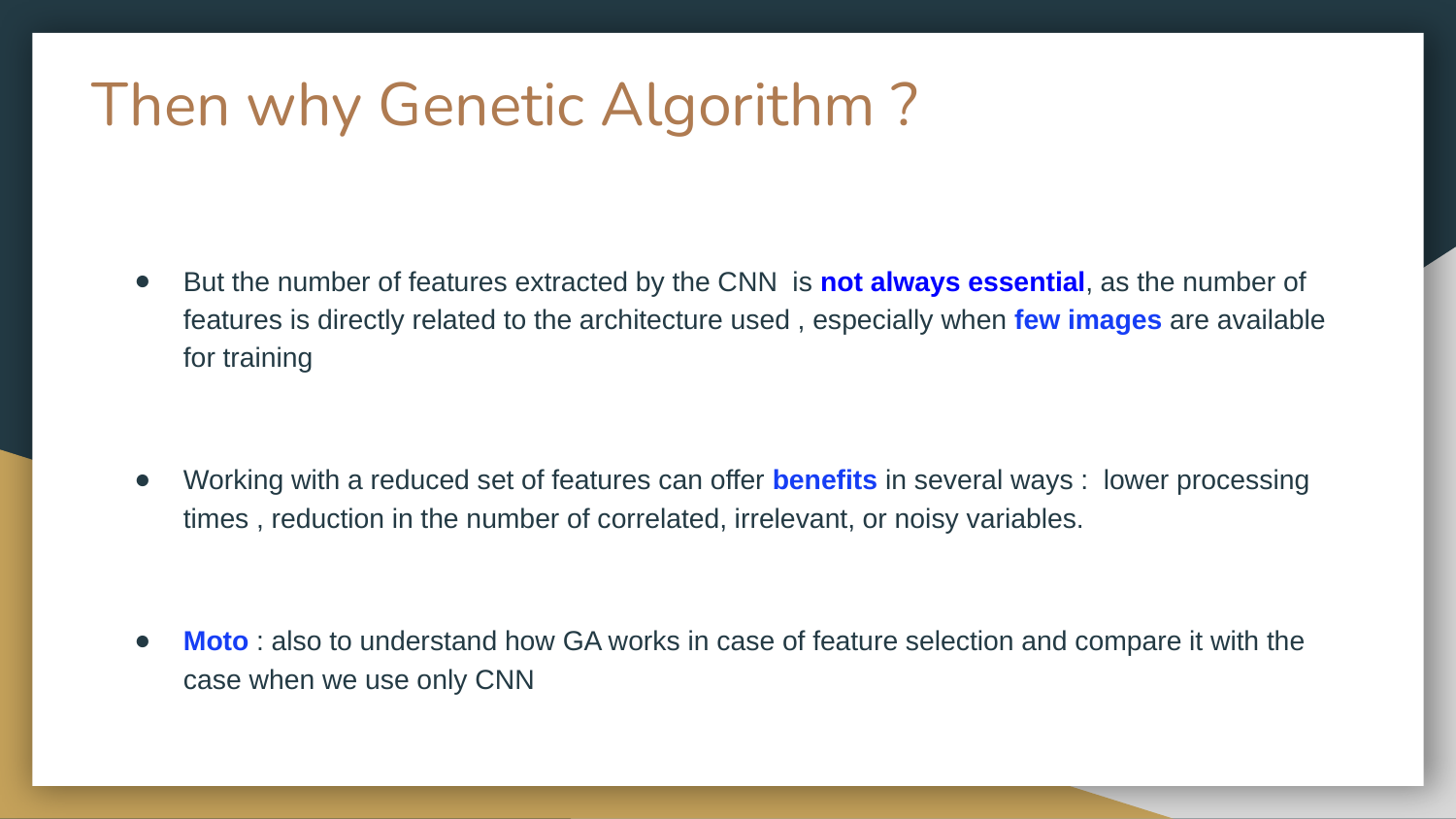

# Then why Genetic Algorithm ?

But the number of features extracted by the CNN  is not always essential, as the number of features is directly related to the architecture used , especially when few images are available for training

Working with a reduced set of features can offer benefits in several ways :  lower processing times , reduction in the number of correlated, irrelevant, or noisy variables.

Moto : also to understand how GA works in case of feature selection and compare it with the case when we use only CNN